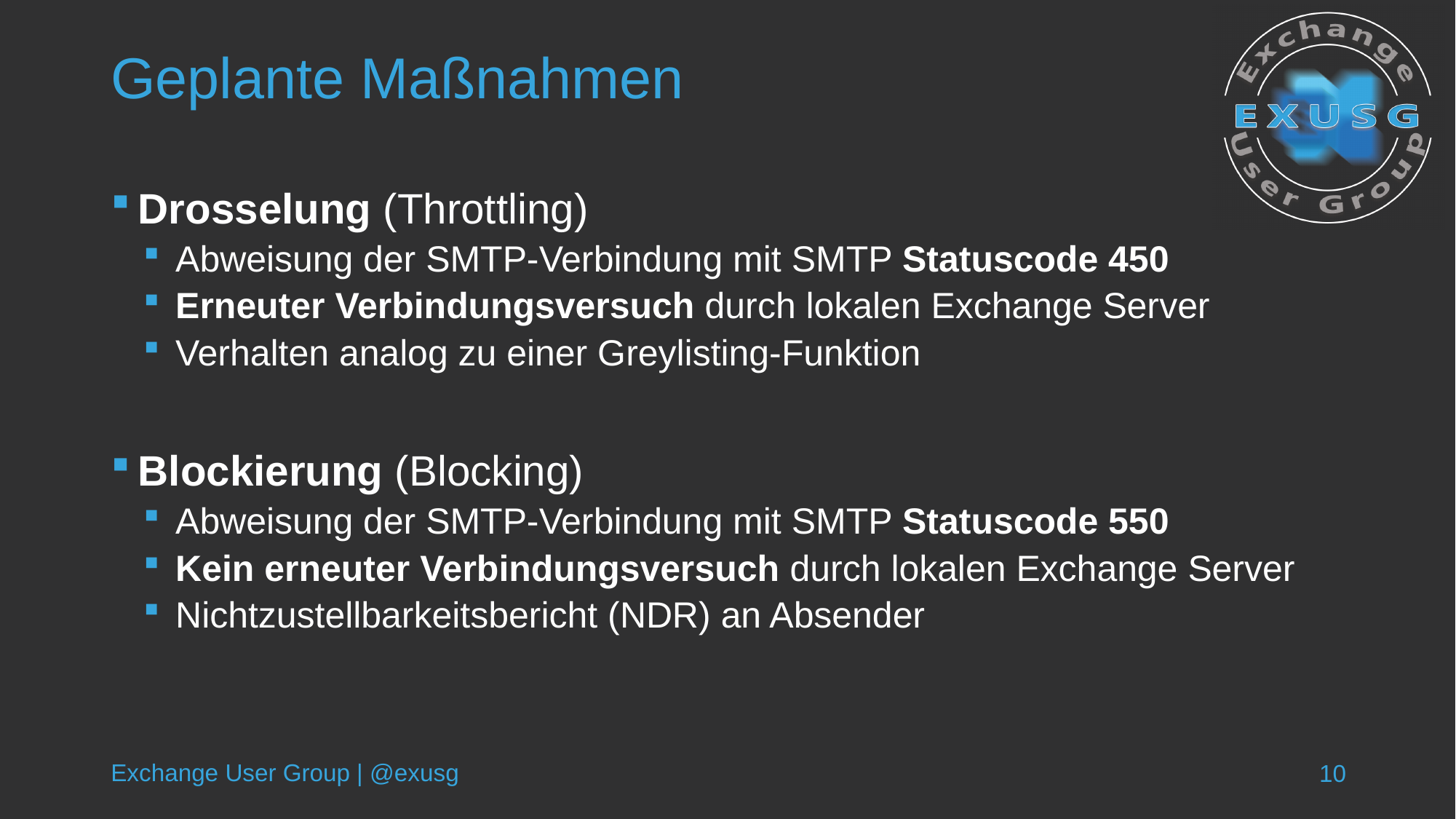

# Geplante Maßnahmen

Drosselung (Throttling)
Abweisung der SMTP-Verbindung mit SMTP Statuscode 450
Erneuter Verbindungsversuch durch lokalen Exchange Server
Verhalten analog zu einer Greylisting-Funktion

Blockierung (Blocking)
Abweisung der SMTP-Verbindung mit SMTP Statuscode 550
Kein erneuter Verbindungsversuch durch lokalen Exchange Server
Nichtzustellbarkeitsbericht (NDR) an Absender